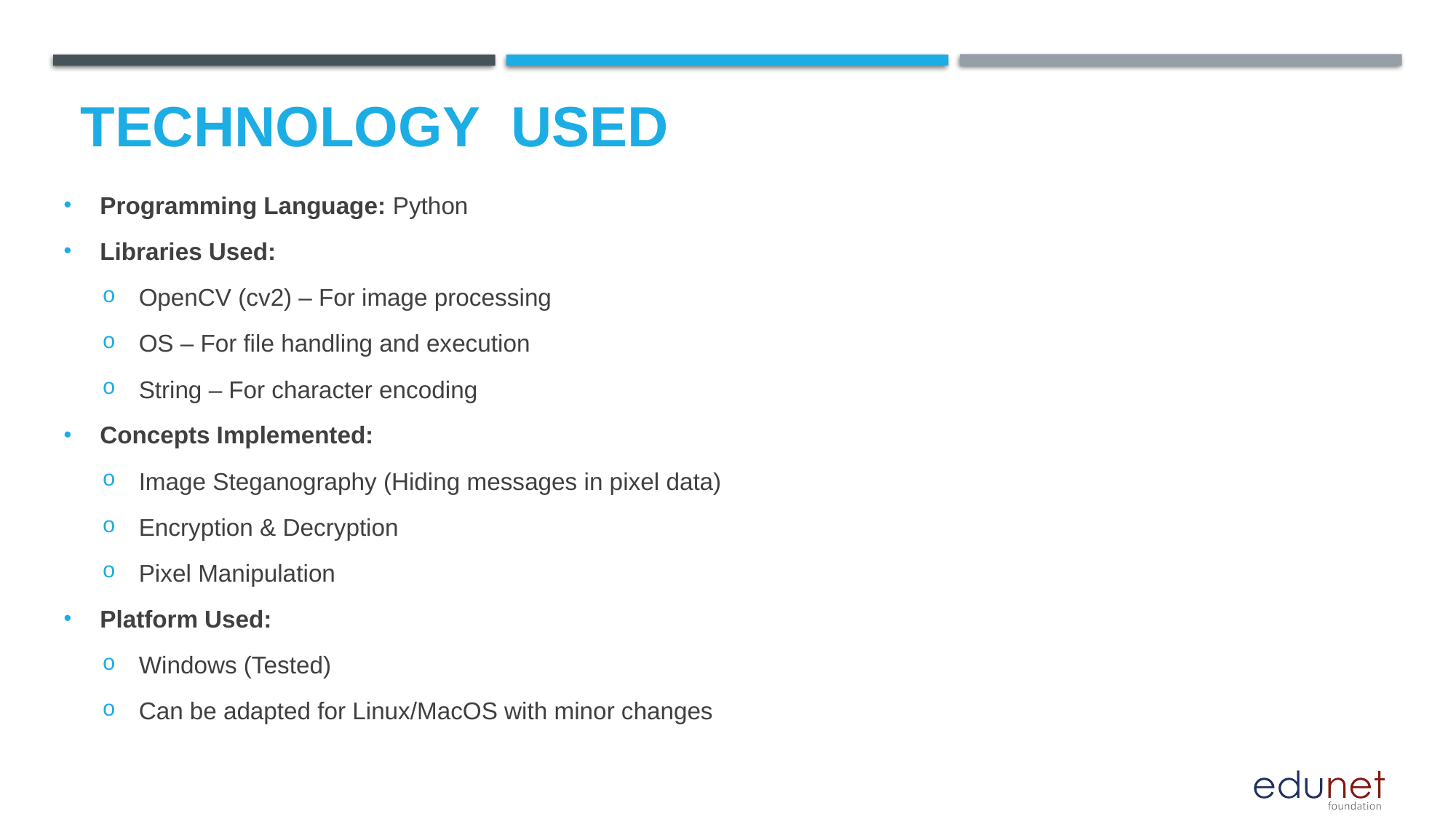

# Technology  used
Programming Language: Python
Libraries Used:
OpenCV (cv2) – For image processing
OS – For file handling and execution
String – For character encoding
Concepts Implemented:
Image Steganography (Hiding messages in pixel data)
Encryption & Decryption
Pixel Manipulation
Platform Used:
Windows (Tested) ️
Can be adapted for Linux/MacOS with minor changes